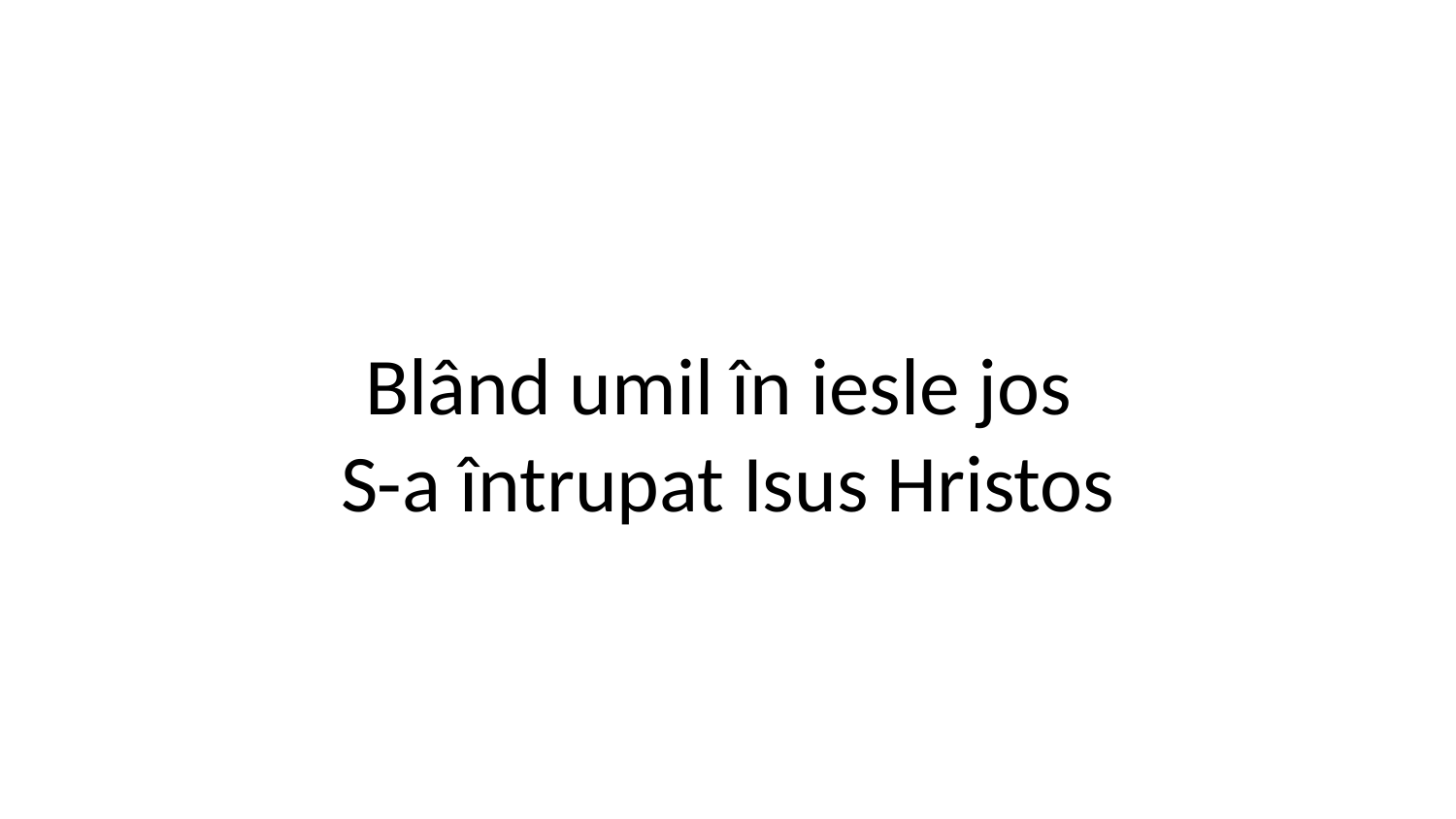

Blând umil în iesle jos
S-a întrupat Isus Hristos